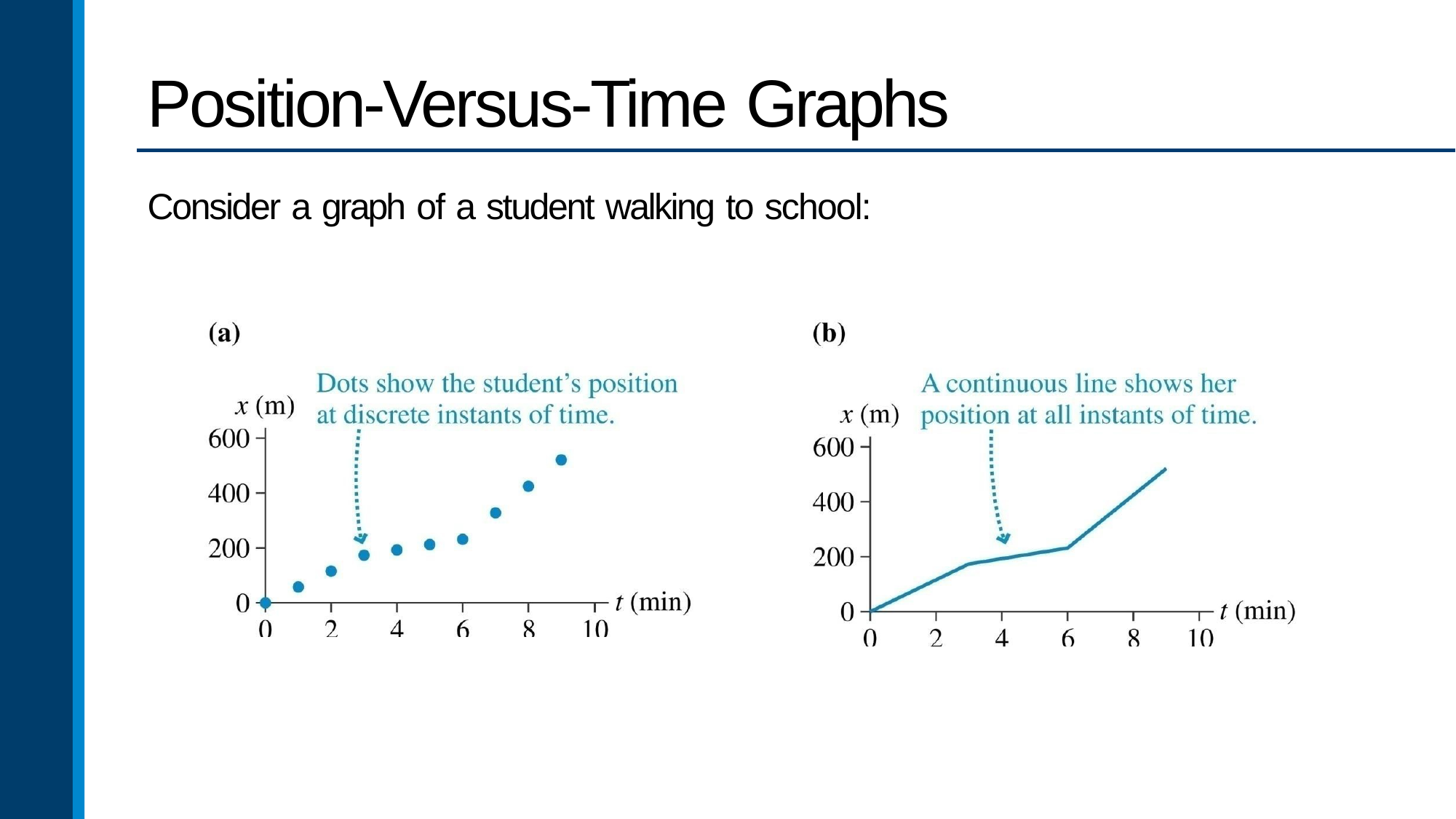

# Position-Versus-Time Graphs
Consider a graph of a student walking to school: